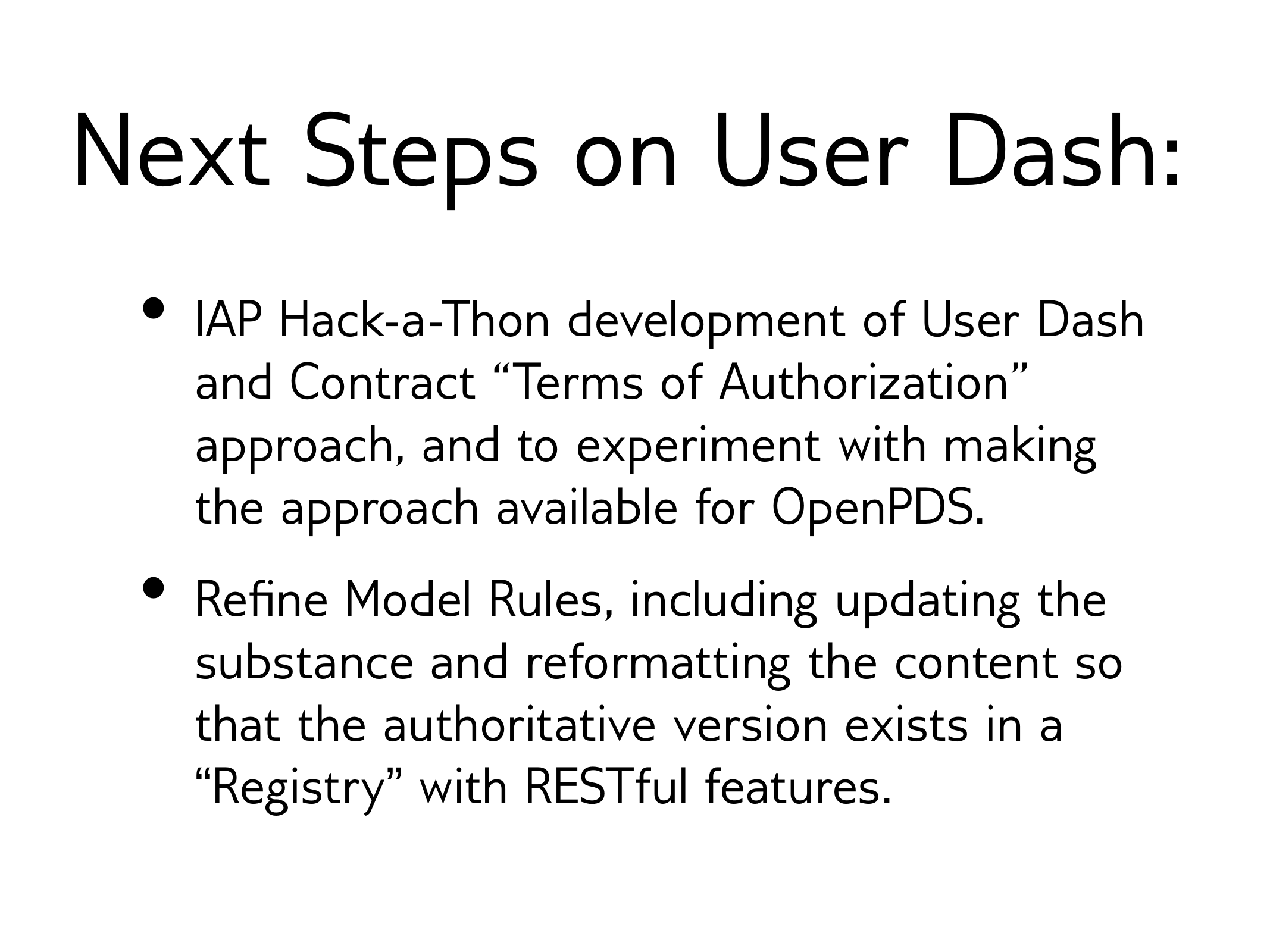

# Next Steps on User Dash:
IAP Hack-a-Thon development of User Dash and Contract “Terms of Authorization” approach, and to experiment with making the approach available for OpenPDS.
Refine Model Rules, including updating the substance and reformatting the content so that the authoritative version exists in a “Registry” with RESTful features.